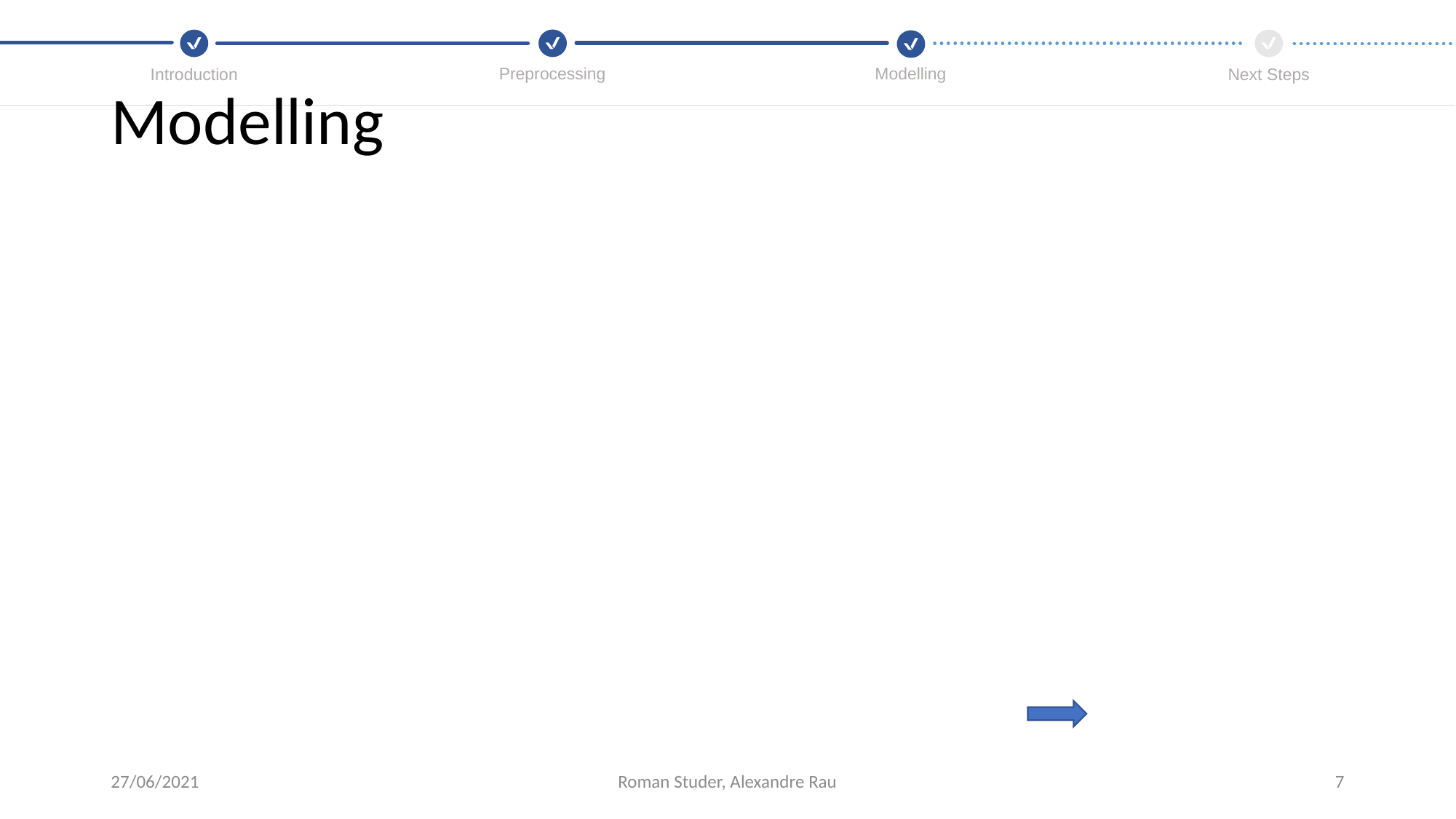

# Modelling
Modelling
Preprocessing
Introduction
Next Steps

27/06/2021
Roman Studer, Alexandre Rau
7